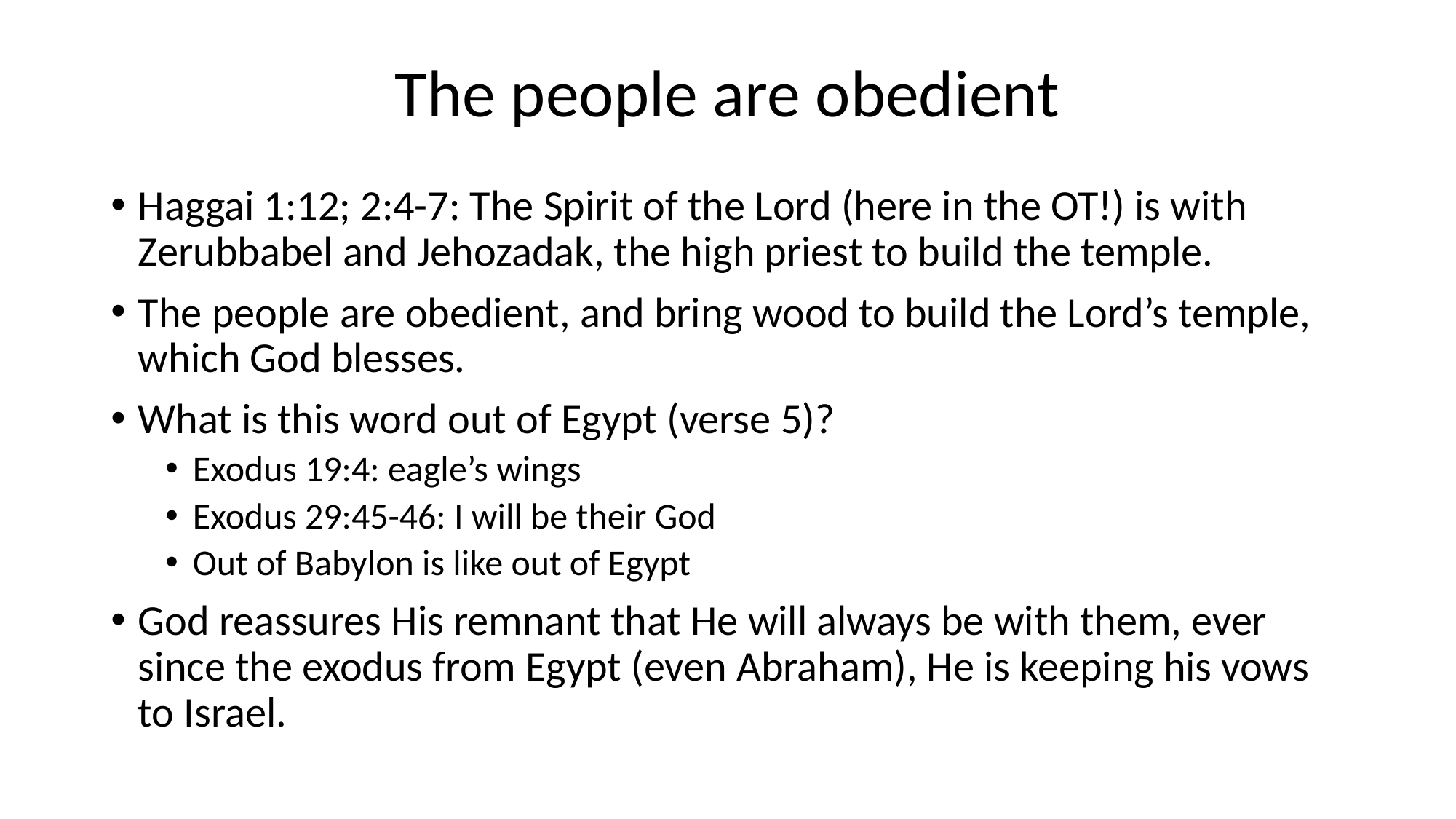

# The people are obedient
Haggai 1:12; 2:4-7: The Spirit of the Lord (here in the OT!) is with Zerubbabel and Jehozadak, the high priest to build the temple.
The people are obedient, and bring wood to build the Lord’s temple, which God blesses.
What is this word out of Egypt (verse 5)?
Exodus 19:4: eagle’s wings
Exodus 29:45-46: I will be their God
Out of Babylon is like out of Egypt
God reassures His remnant that He will always be with them, ever since the exodus from Egypt (even Abraham), He is keeping his vows to Israel.